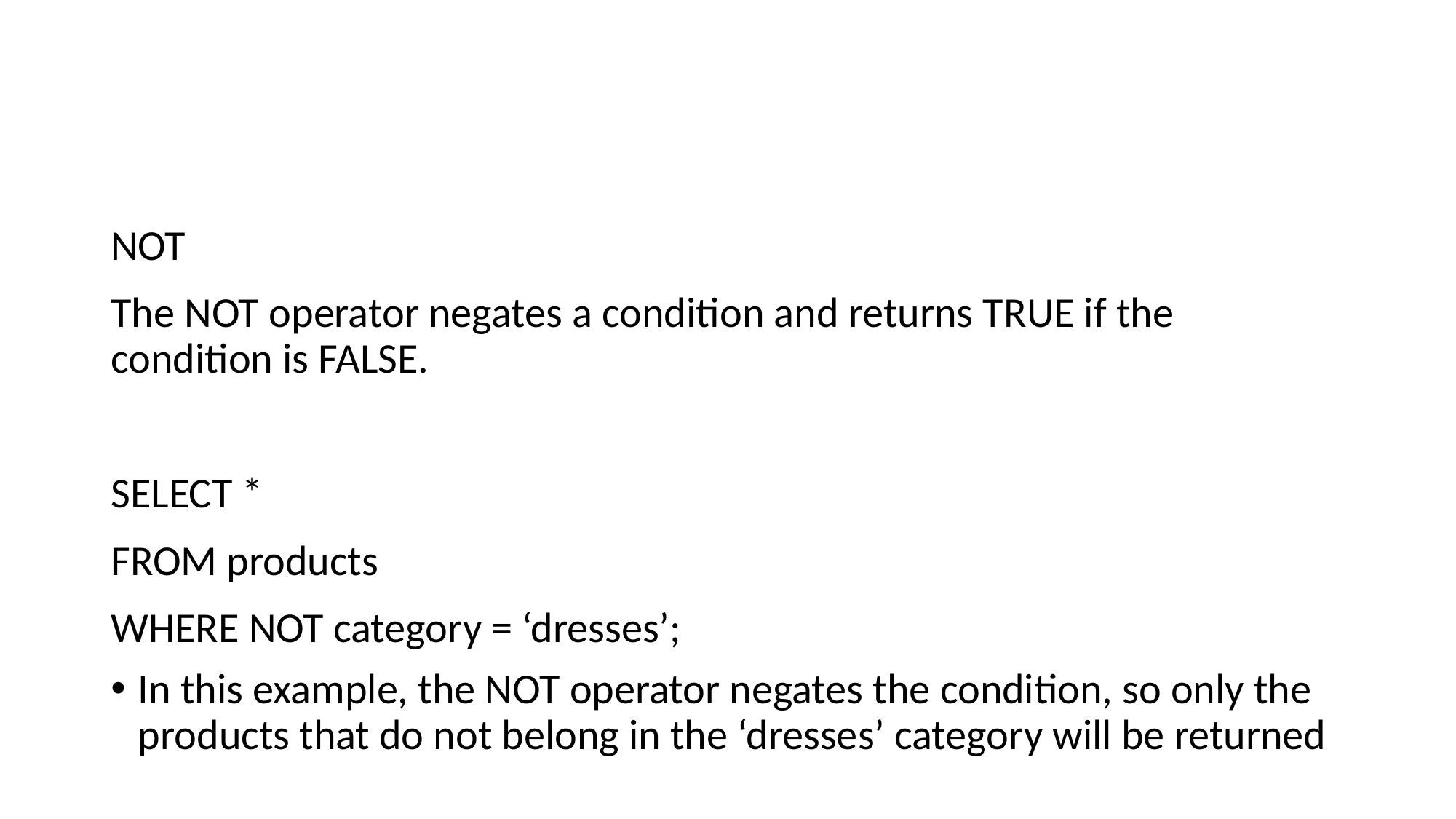

NOT
The NOT operator negates a condition and returns TRUE if the condition is FALSE.

SELECT *
FROM products
WHERE NOT category = ‘dresses’;
In this example, the NOT operator negates the condition, so only the products that do not belong in the ‘dresses’ category will be returned